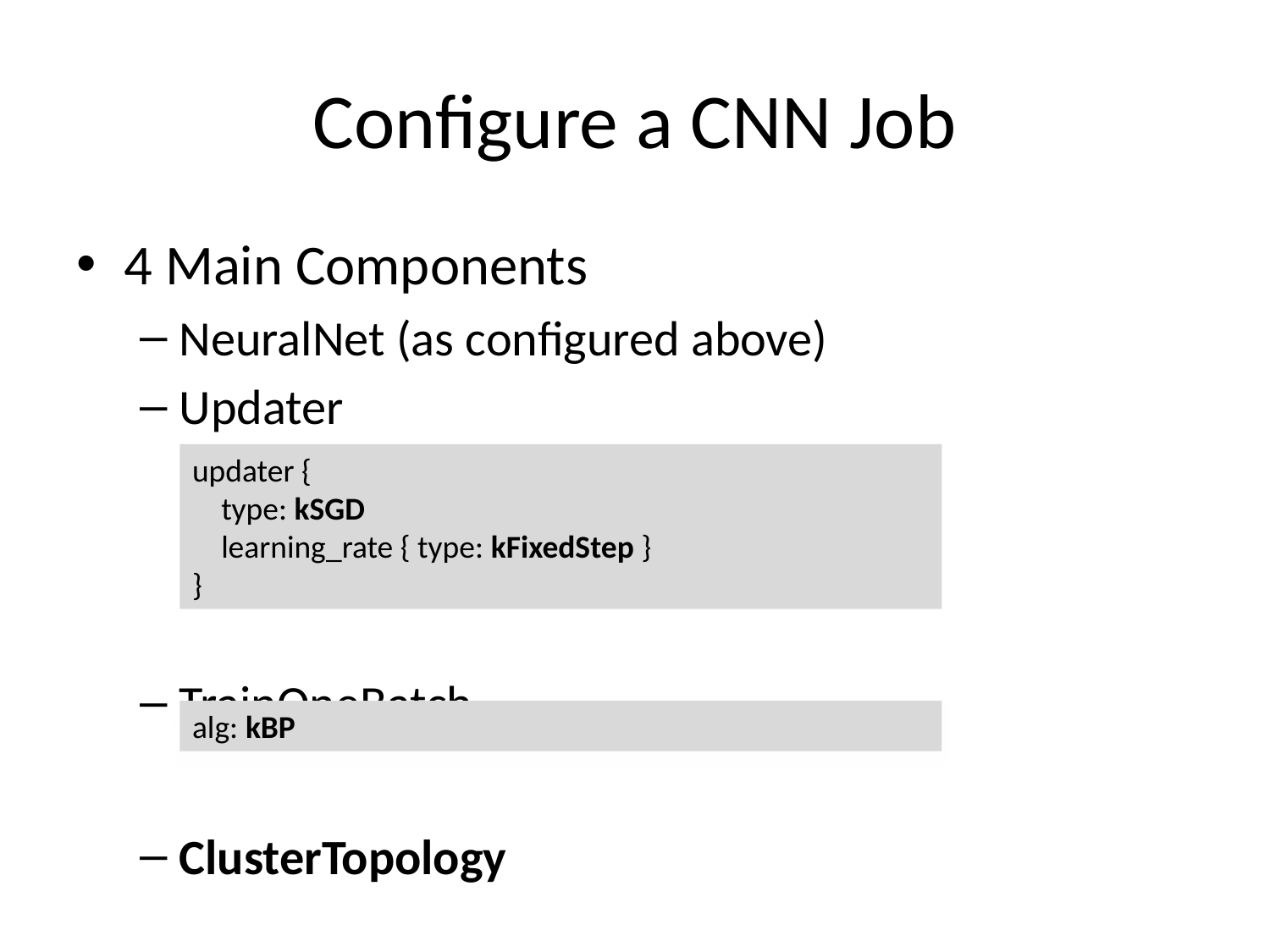

# Configure a CNN Job
4 Main Components
NeuralNet (as configured above)
Updater

TrainOneBatch

ClusterTopology
updater {
    type: kSGD
    learning_rate { type: kFixedStep }
}
alg: kBP